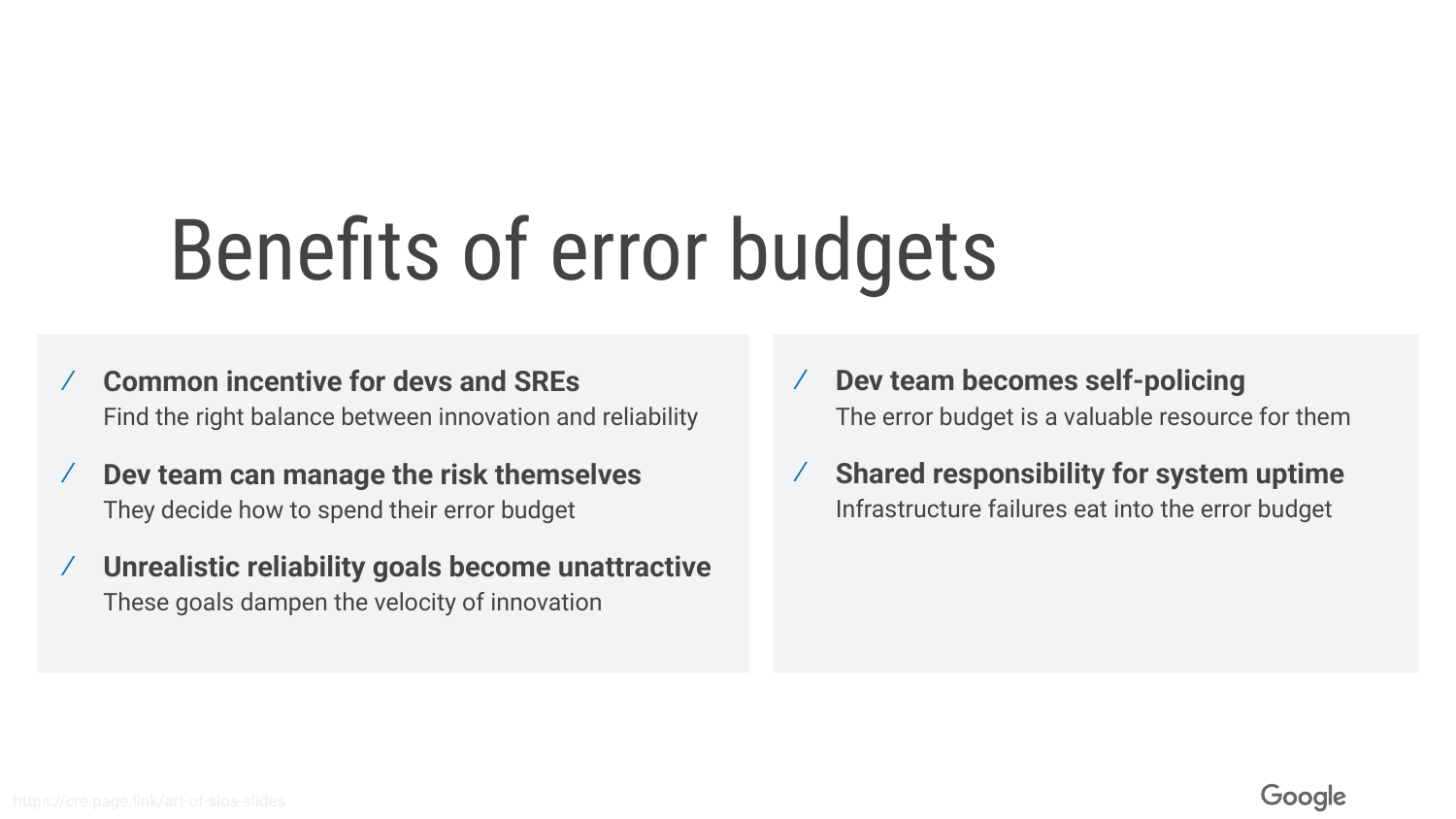

Benefits of error budgets

Dev team becomes self-policing
The error budget is a valuable resource for them
Shared responsibility for system uptime
Infrastructure failures eat into the error budget

Common incentive for devs and SREs
Find the right balance between innovation and reliability
Dev team can manage the risk themselves
They decide how to spend their error budget
Unrealistic reliability goals become unattractive
These goals dampen the velocity of innovation